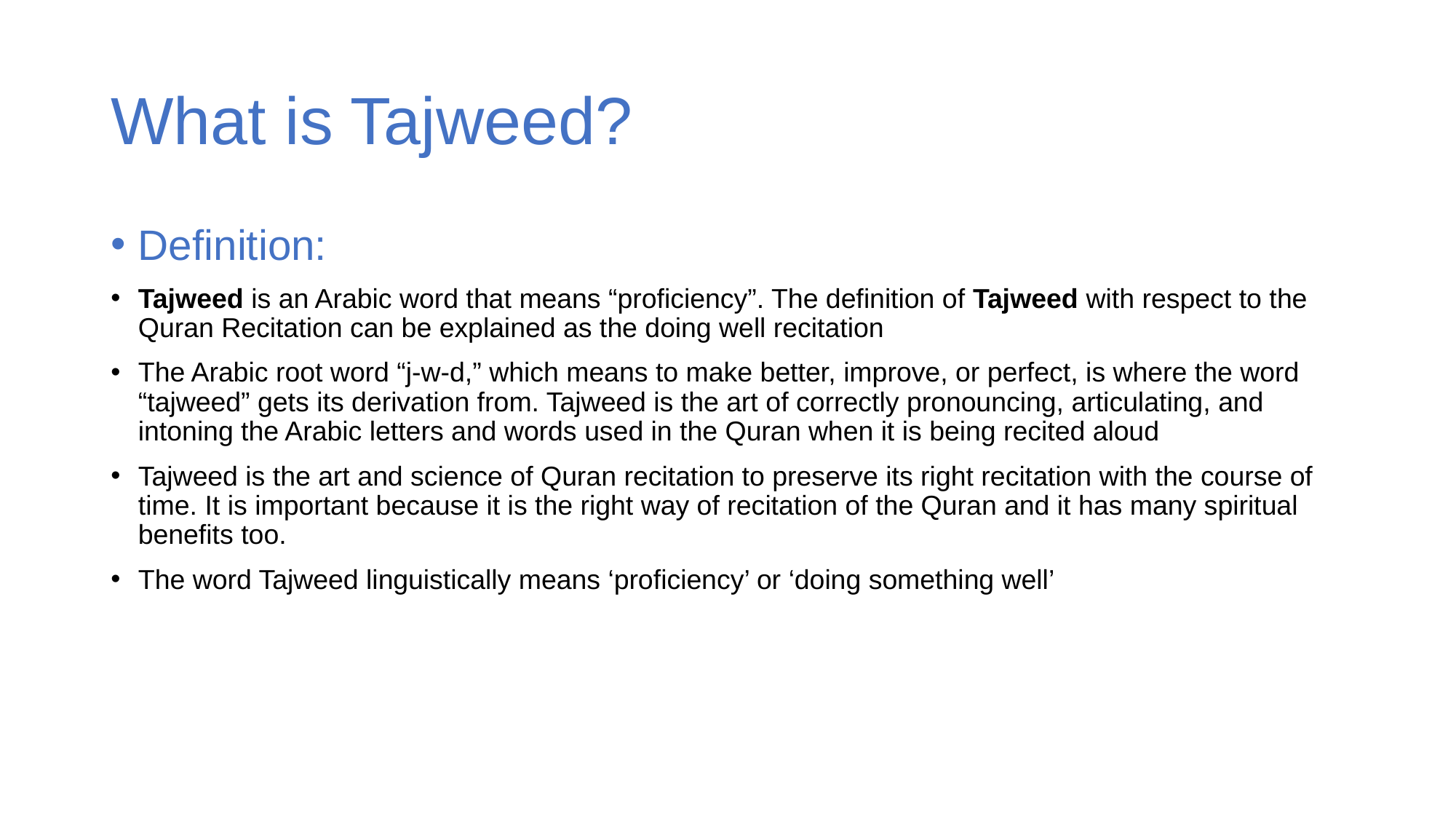

# What is Tajweed?
Definition:
Tajweed is an Arabic word that means “proficiency”. The definition of Tajweed with respect to the Quran Recitation can be explained as the doing well recitation
The Arabic root word “j-w-d,” which means to make better, improve, or perfect, is where the word “tajweed” gets its derivation from. Tajweed is the art of correctly pronouncing, articulating, and intoning the Arabic letters and words used in the Quran when it is being recited aloud
Tajweed is the art and science of Quran recitation to preserve its right recitation with the course of time. It is important because it is the right way of recitation of the Quran and it has many spiritual benefits too.
The word Tajweed linguistically means ‘proficiency’ or ‘doing something well’